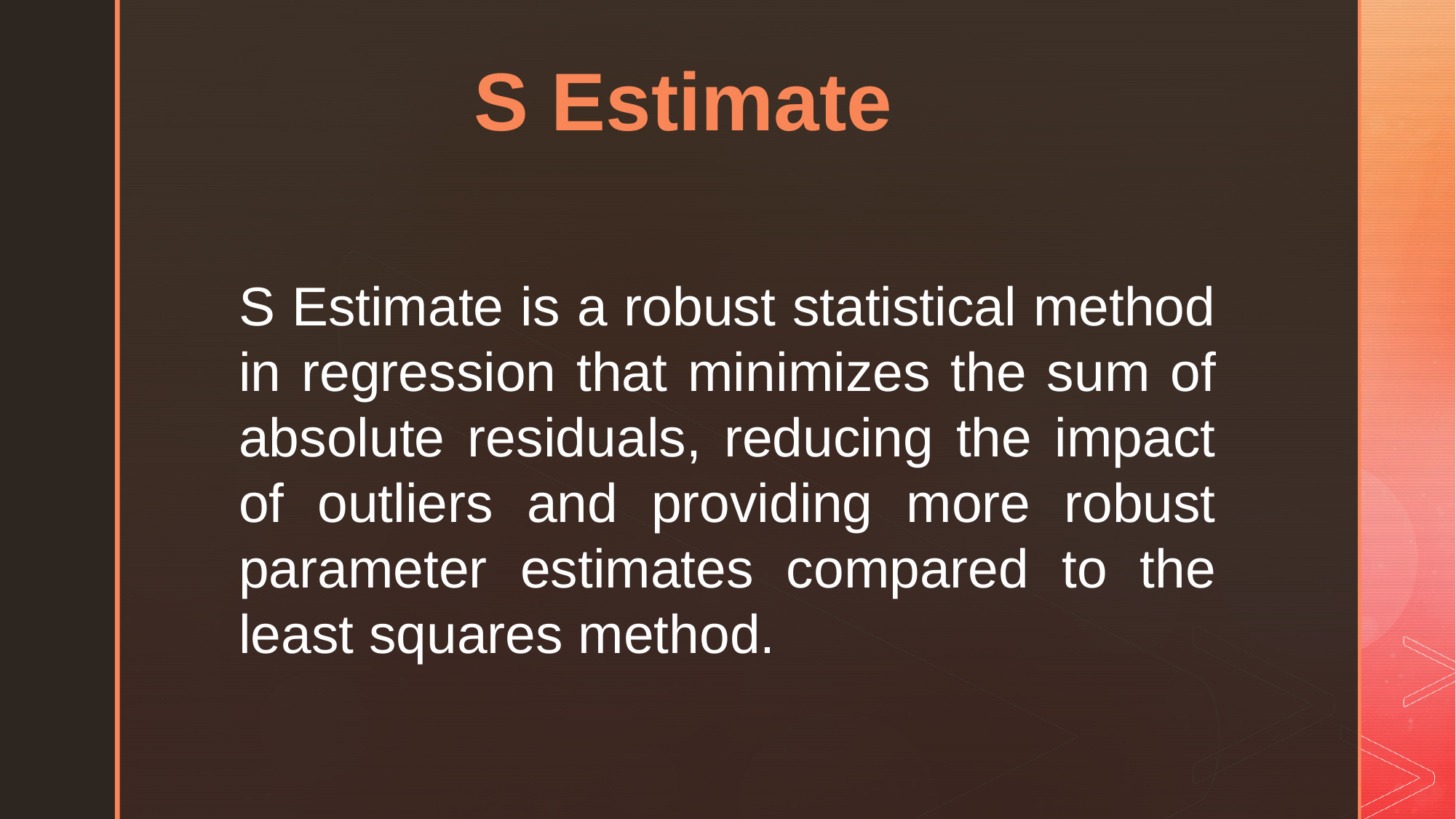

S Estimate
S Estimate is a robust statistical method in regression that minimizes the sum of absolute residuals, reducing the impact of outliers and providing more robust parameter estimates compared to the least squares method.